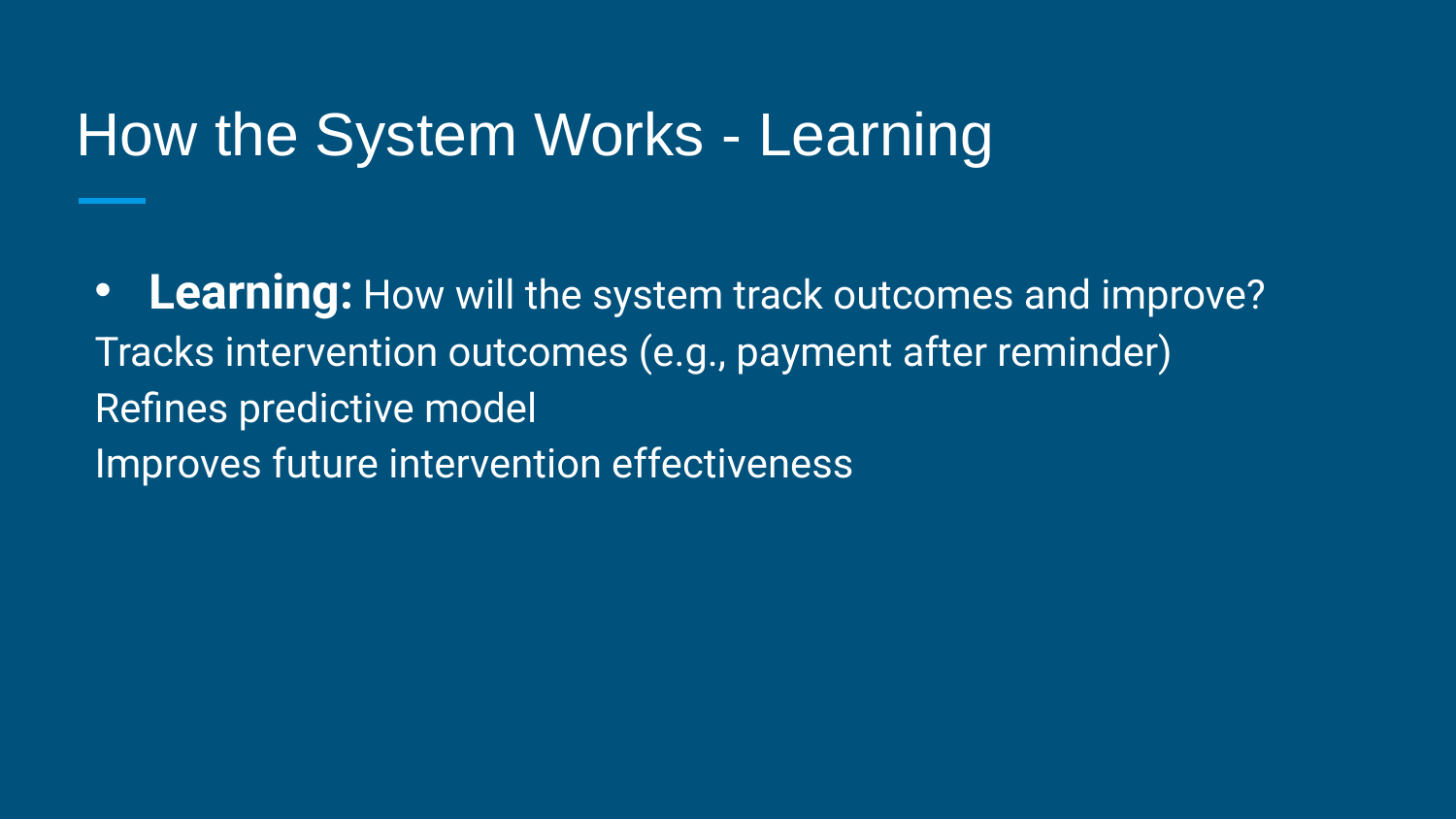

# How the System Works - Learning
Learning: How will the system track outcomes and improve?
Tracks intervention outcomes (e.g., payment after reminder)
Refines predictive model
Improves future intervention effectiveness